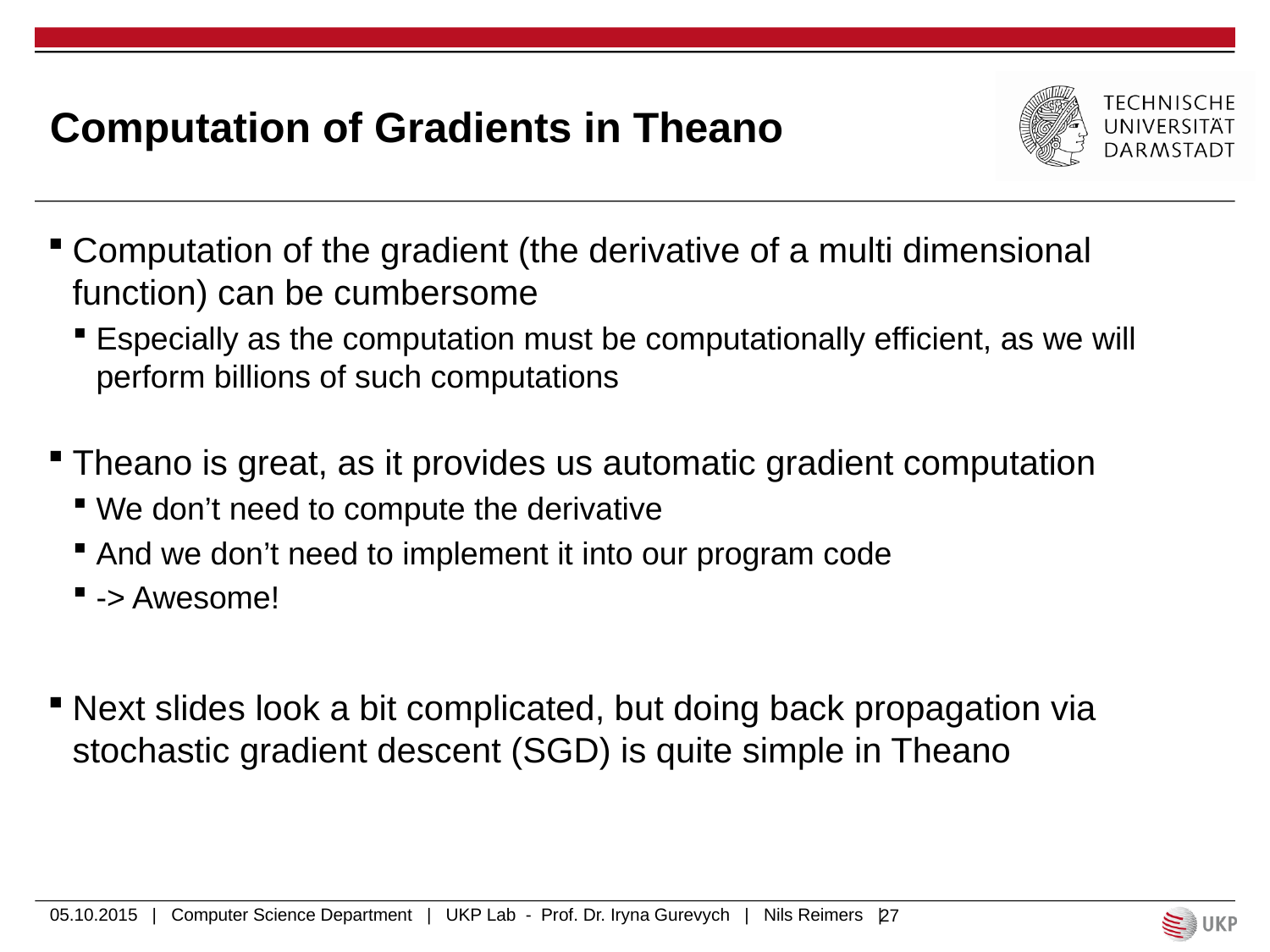

# Computation of Gradients in Theano
Computation of the gradient (the derivative of a multi dimensional function) can be cumbersome
Especially as the computation must be computationally efficient, as we will perform billions of such computations
Theano is great, as it provides us automatic gradient computation
We don’t need to compute the derivative
And we don’t need to implement it into our program code
-> Awesome!

Next slides look a bit complicated, but doing back propagation via stochastic gradient descent (SGD) is quite simple in Theano
05.10.2015   |   Computer Science Department   |   UKP Lab  -  Prof. Dr. Iryna Gurevych   |   Nils Reimers   |